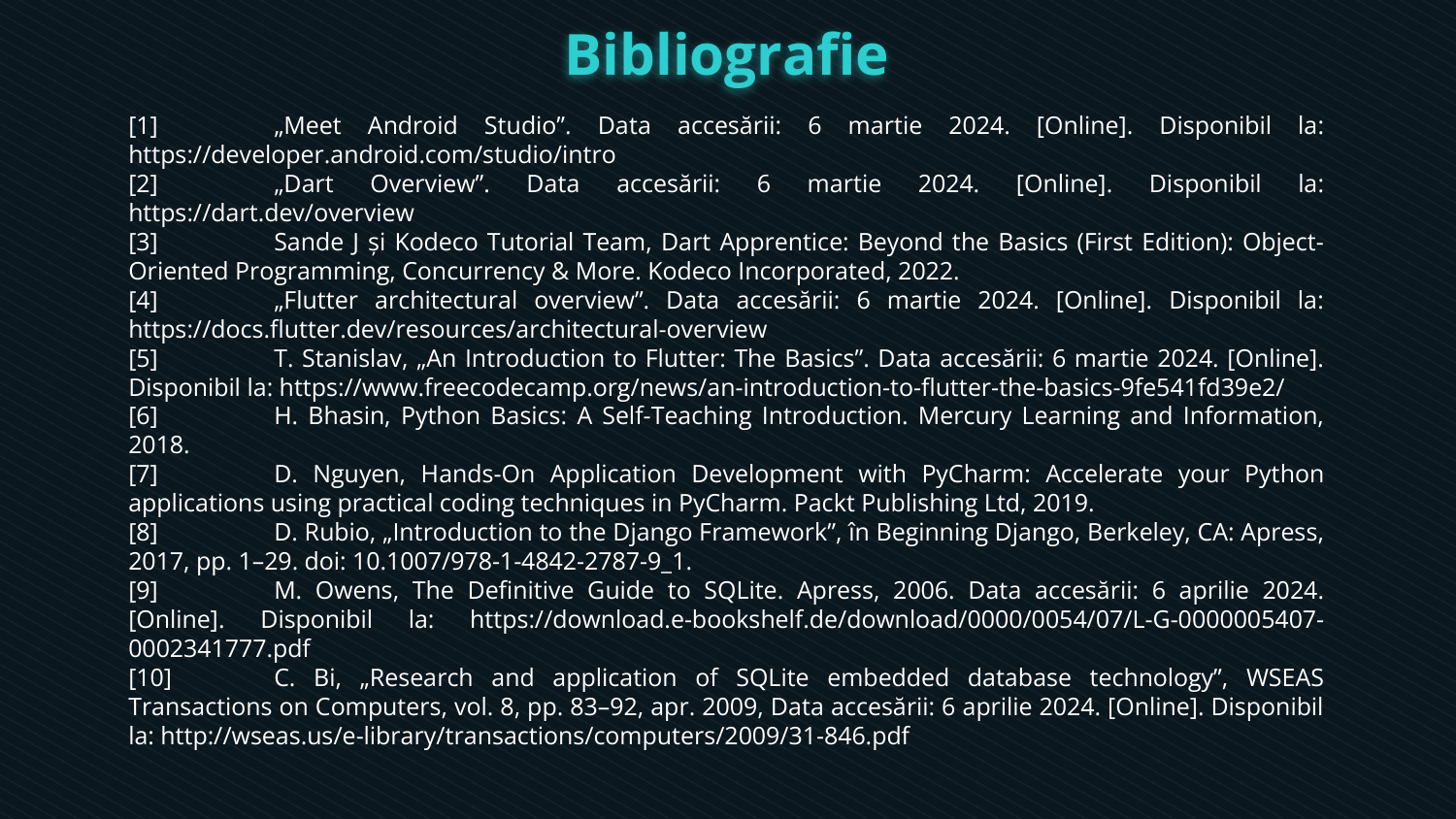

Bibliografie
[1]	„Meet Android Studio”. Data accesării: 6 martie 2024. [Online]. Disponibil la: https://developer.android.com/studio/intro
[2]	„Dart Overview”. Data accesării: 6 martie 2024. [Online]. Disponibil la: https://dart.dev/overview
[3]	Sande J și Kodeco Tutorial Team, Dart Apprentice: Beyond the Basics (First Edition): Object-Oriented Programming, Concurrency & More. Kodeco Incorporated, 2022.
[4]	„Flutter architectural overview”. Data accesării: 6 martie 2024. [Online]. Disponibil la: https://docs.flutter.dev/resources/architectural-overview
[5]	T. Stanislav, „An Introduction to Flutter: The Basics”. Data accesării: 6 martie 2024. [Online]. Disponibil la: https://www.freecodecamp.org/news/an-introduction-to-flutter-the-basics-9fe541fd39e2/
[6]	H. Bhasin, Python Basics: A Self-Teaching Introduction. Mercury Learning and Information, 2018.
[7]	D. Nguyen, Hands-On Application Development with PyCharm: Accelerate your Python applications using practical coding techniques in PyCharm. Packt Publishing Ltd, 2019.
[8]	D. Rubio, „Introduction to the Django Framework”, în Beginning Django, Berkeley, CA: Apress, 2017, pp. 1–29. doi: 10.1007/978-1-4842-2787-9_1.
[9]	M. Owens, The Definitive Guide to SQLite. Apress, 2006. Data accesării: 6 aprilie 2024. [Online]. Disponibil la: https://download.e-bookshelf.de/download/0000/0054/07/L-G-0000005407-0002341777.pdf
[10]	C. Bi, „Research and application of SQLite embedded database technology”, WSEAS Transactions on Computers, vol. 8, pp. 83–92, apr. 2009, Data accesării: 6 aprilie 2024. [Online]. Disponibil la: http://wseas.us/e-library/transactions/computers/2009/31-846.pdf